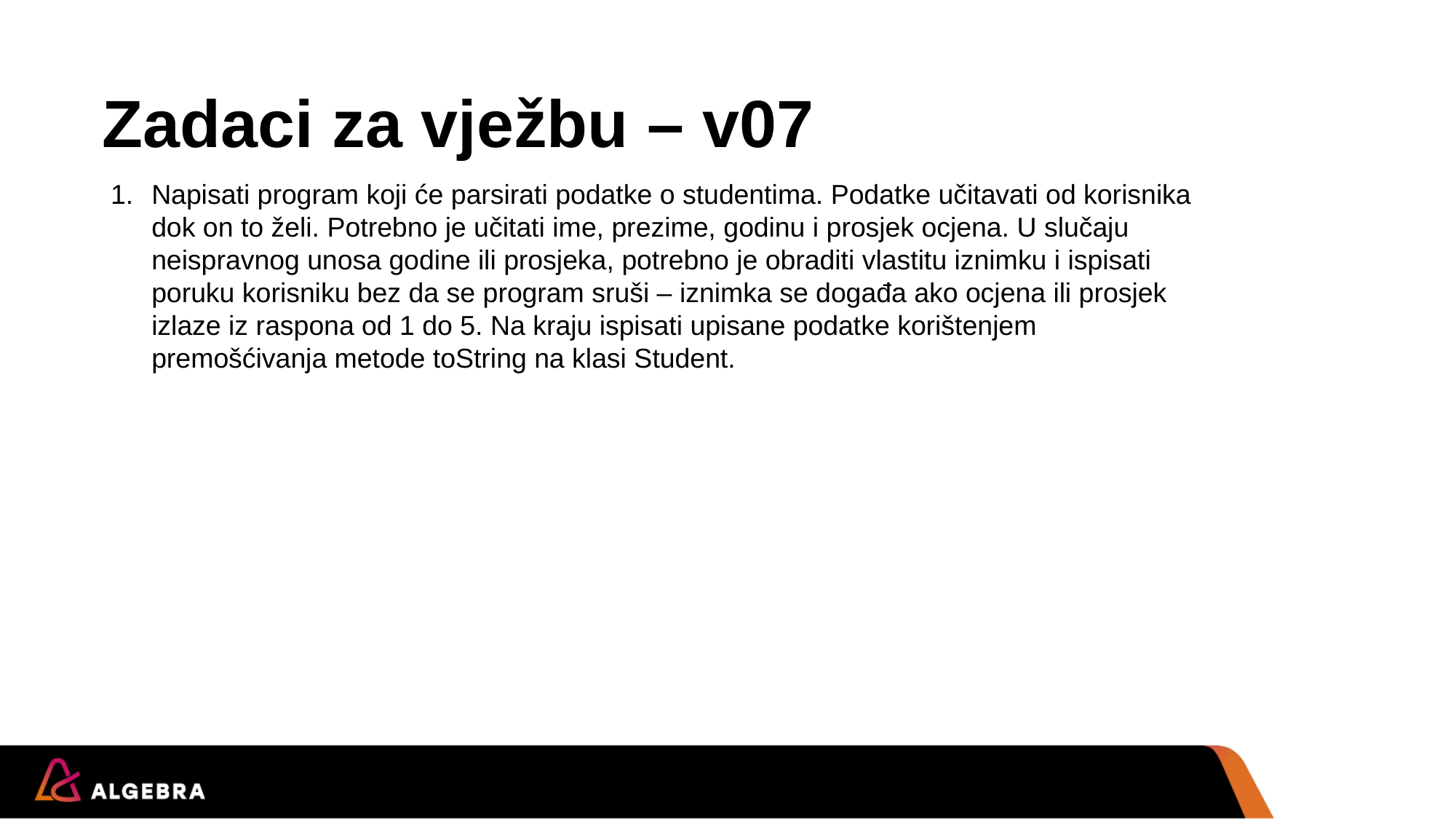

# Zadaci za vježbu – v07
Napisati program koji će parsirati podatke o studentima. Podatke učitavati od korisnika dok on to želi. Potrebno je učitati ime, prezime, godinu i prosjek ocjena. U slučaju neispravnog unosa godine ili prosjeka, potrebno je obraditi vlastitu iznimku i ispisati poruku korisniku bez da se program sruši – iznimka se događa ako ocjena ili prosjek izlaze iz raspona od 1 do 5. Na kraju ispisati upisane podatke korištenjem premošćivanja metode toString na klasi Student.